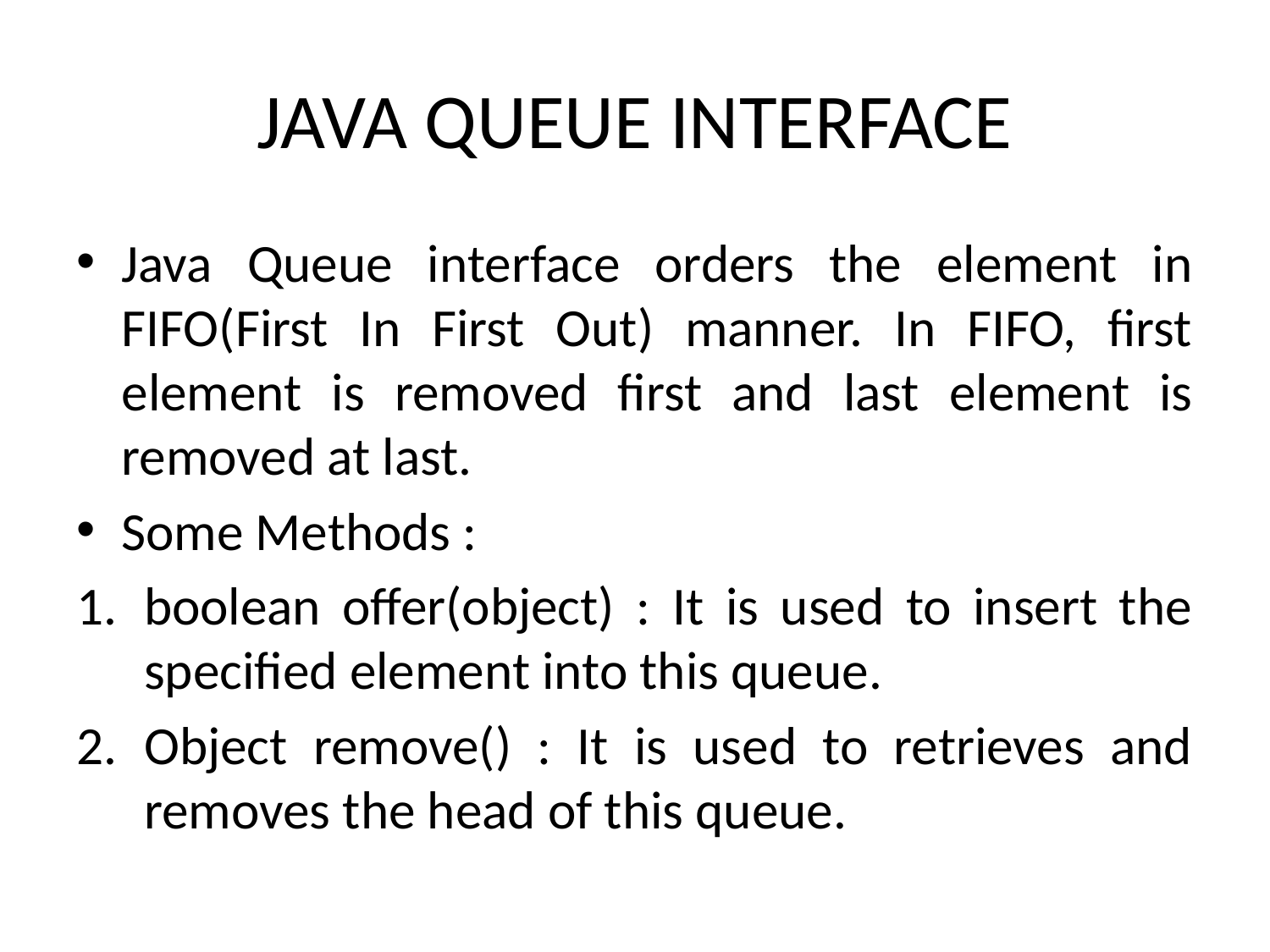

# JAVA QUEUE INTERFACE
Java Queue interface orders the element in FIFO(First In First Out) manner. In FIFO, first element is removed first and last element is removed at last.
Some Methods :
boolean offer(object) : It is used to insert the specified element into this queue.
Object remove() : It is used to retrieves and removes the head of this queue.